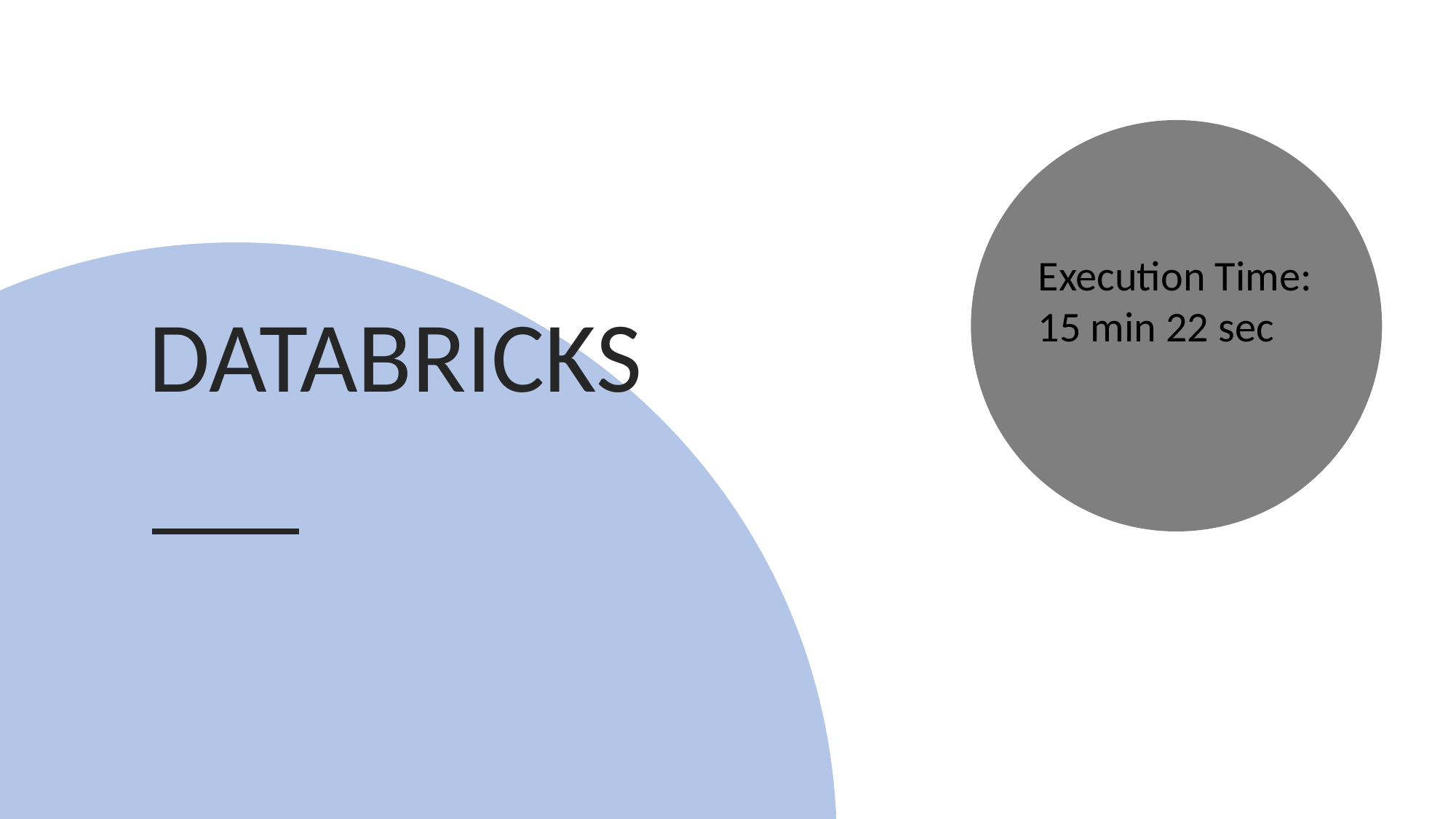

# DATABRICKS

Execution Time: 15 min 22 sec